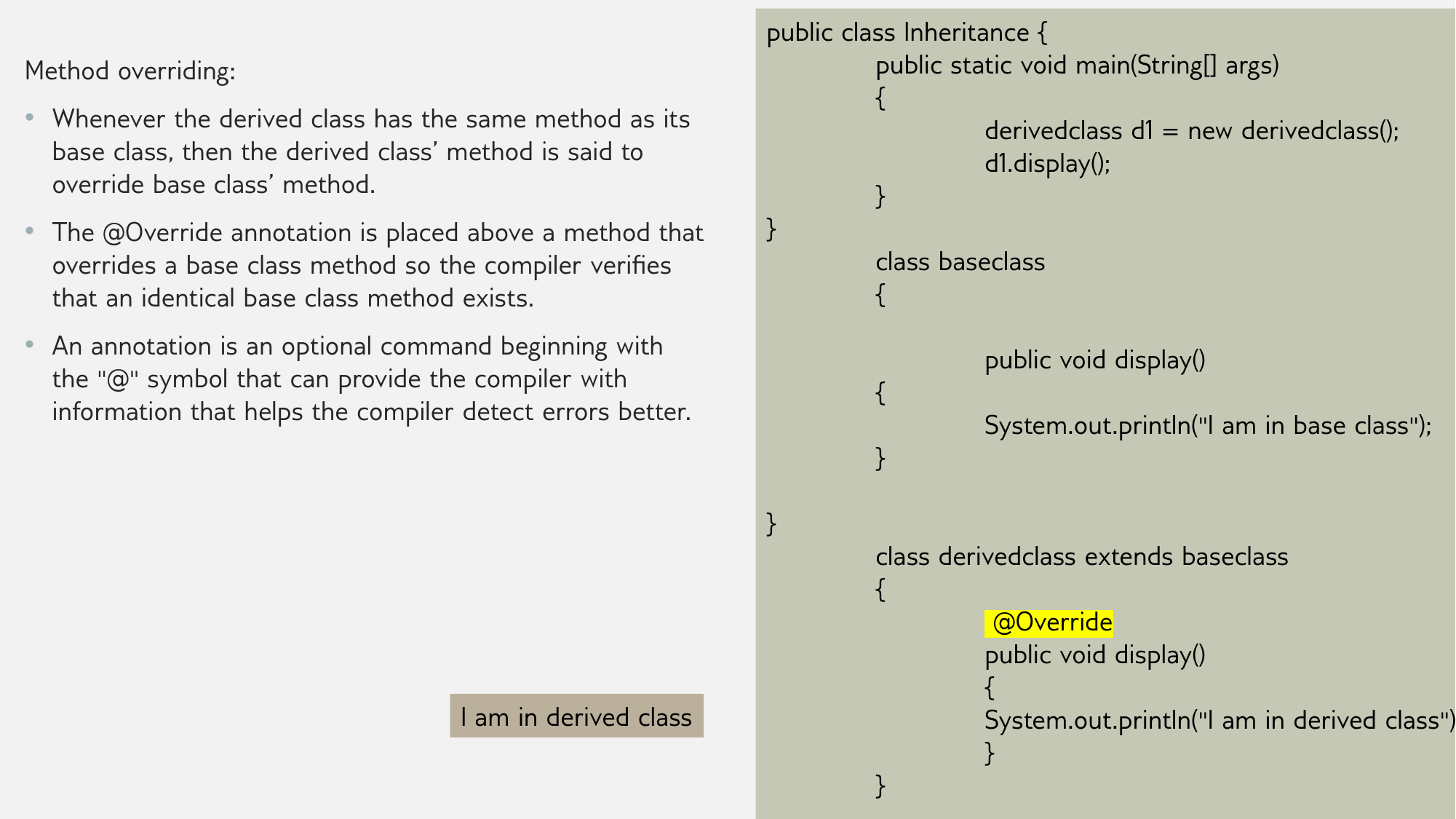

public class Inheritance {
	public static void main(String[] args)
	{
		derivedclass d1 = new derivedclass();
		d1.display();
	}
}
	class baseclass
	{

		public void display()
	{
		System.out.println("I am in base class");
	}

}
	class derivedclass extends baseclass
	{
		 @Override
		public void display()
		{
		System.out.println("I am in derived class");
		}
	}

Method overriding:
Whenever the derived class has the same method as its base class, then the derived class’ method is said to override base class’ method.
The @Override annotation is placed above a method that overrides a base class method so the compiler verifies that an identical base class method exists.
An annotation is an optional command beginning with the "@" symbol that can provide the compiler with information that helps the compiler detect errors better.
I am in derived class